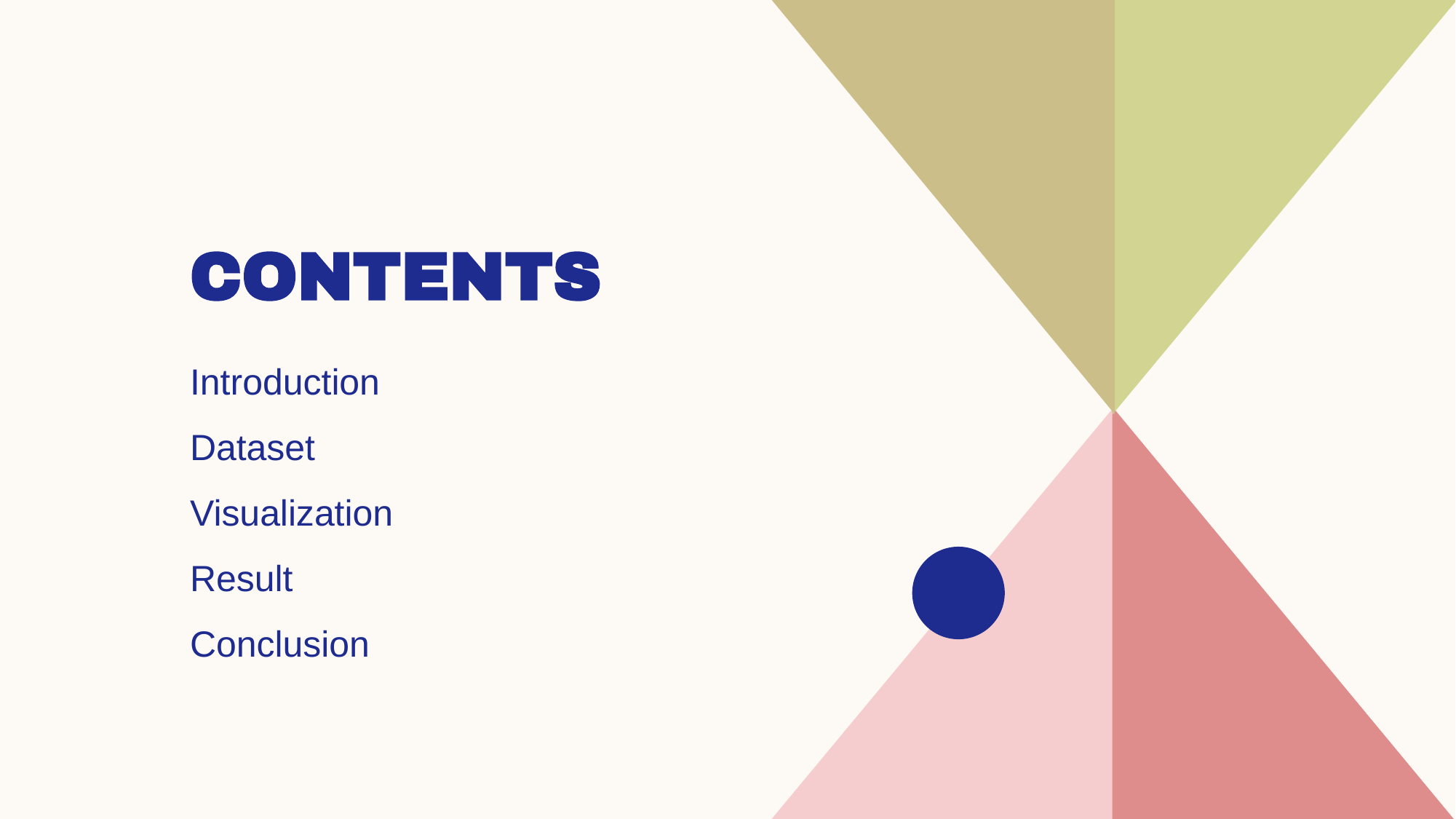

# Contents
Introduction​
Dataset
Visualization
​Result
Conclusion